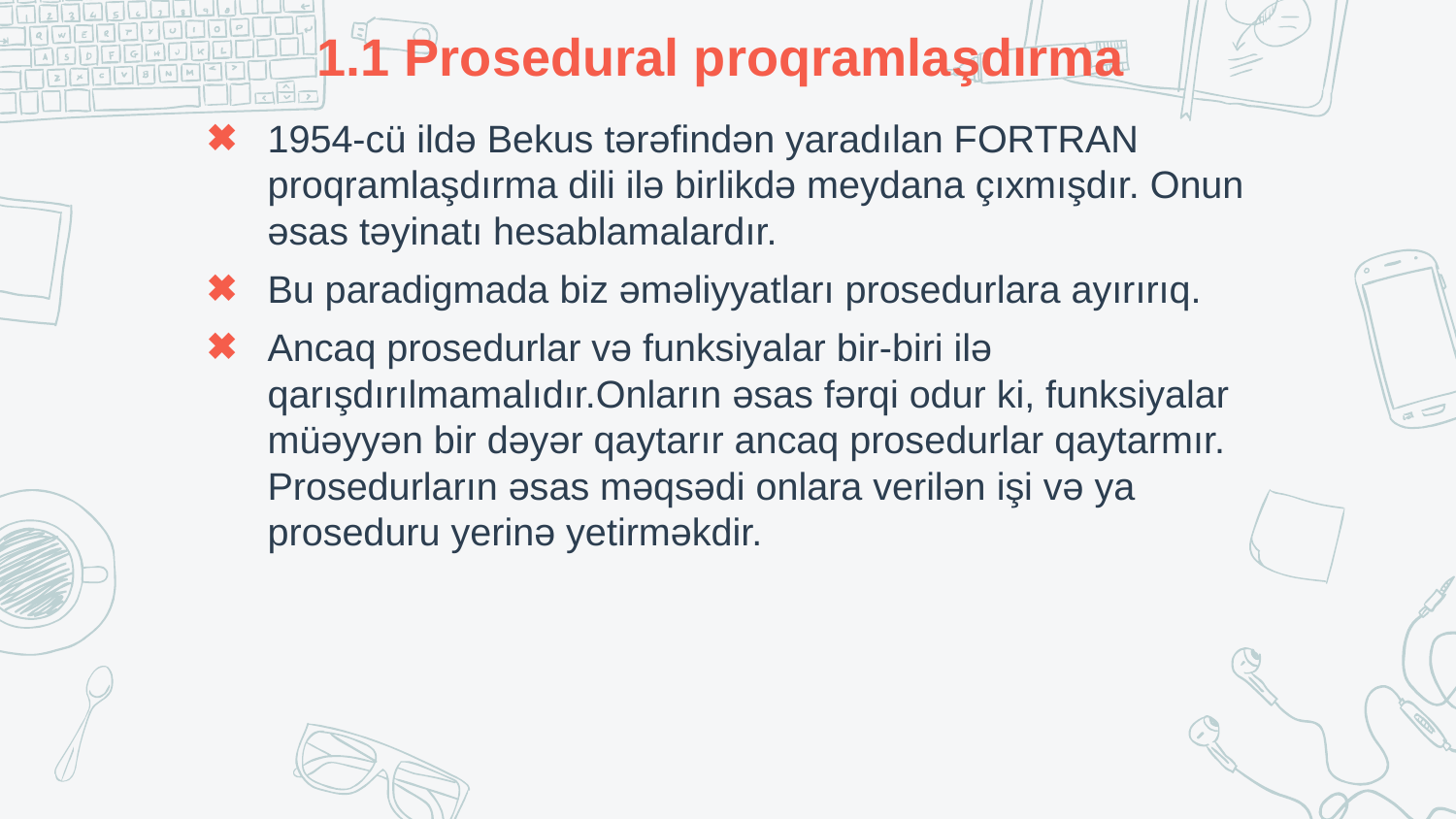

7
# 1.1 Prosedural proqramlaşdırma
1954-cü ildə Bekus tərəfindən yaradılan FORTRAN proqramlaşdırma dili ilə birlikdə meydana çıxmışdır. Onun əsas təyinatı hesablamalardır.
Bu paradigmada biz əməliyyatları prosedurlara ayırırıq.
Ancaq prosedurlar və funksiyalar bir-biri ilə qarışdırılmamalıdır.Onların əsas fərqi odur ki, funksiyalar müəyyən bir dəyər qaytarır ancaq prosedurlar qaytarmır. Prosedurların əsas məqsədi onlara verilən işi və ya proseduru yerinə yetirməkdir.